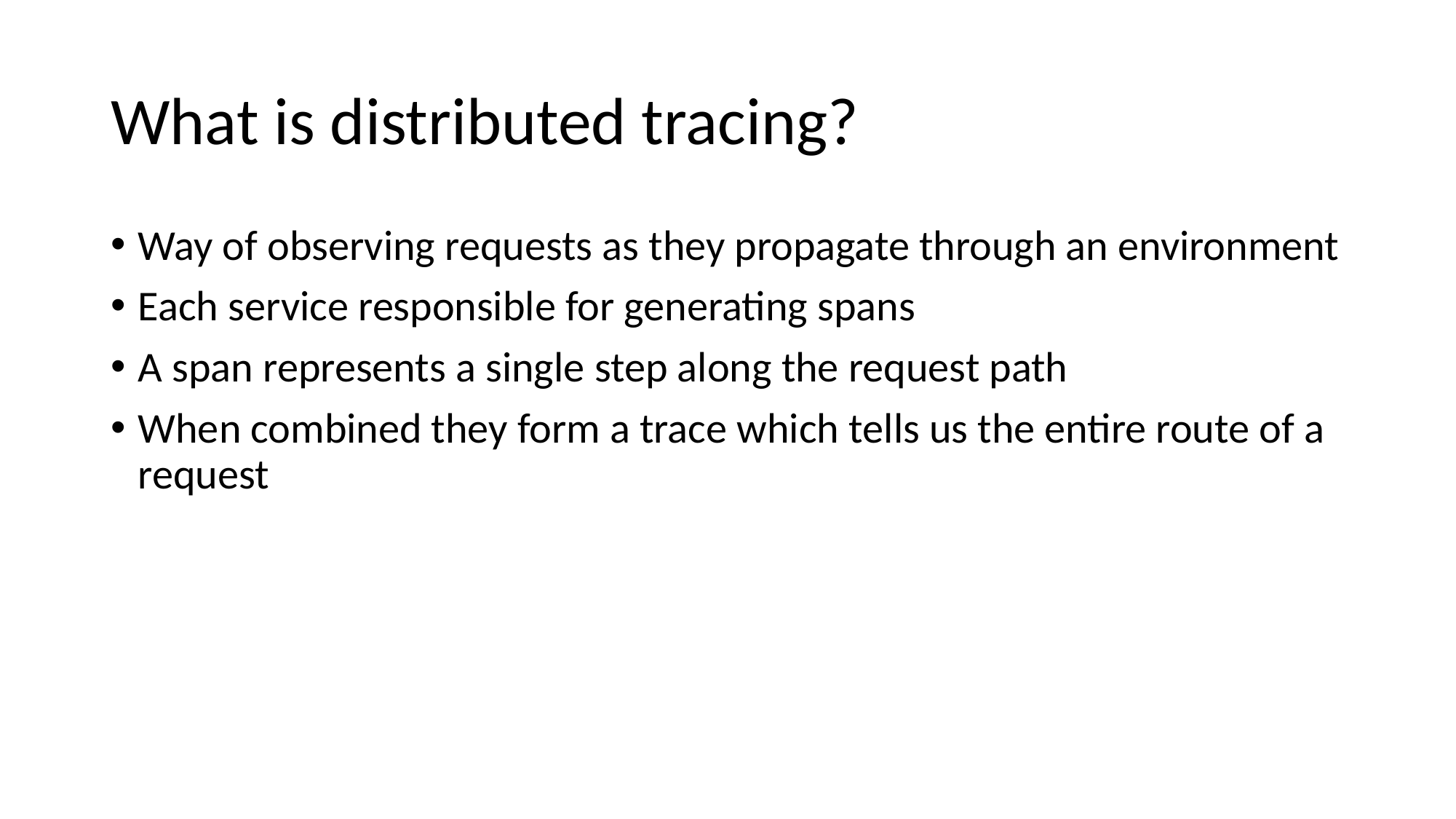

What is distributed tracing?
Way of observing requests as they propagate through an environment
Each service responsible for generating spans
A span represents a single step along the request path
When combined they form a trace which tells us the entire route of a request